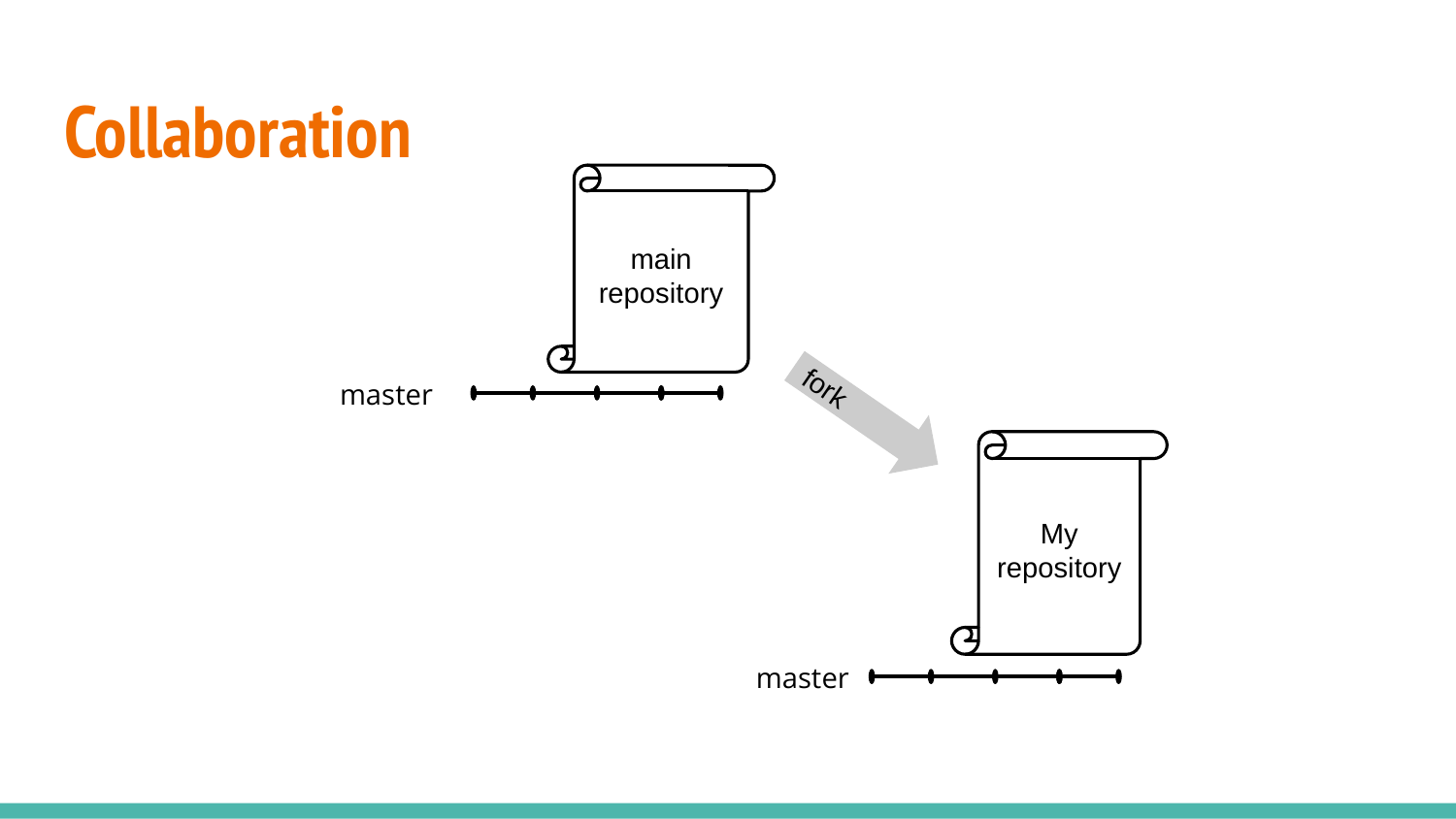

# Collaboration
main repository
master
fork

My repository
master